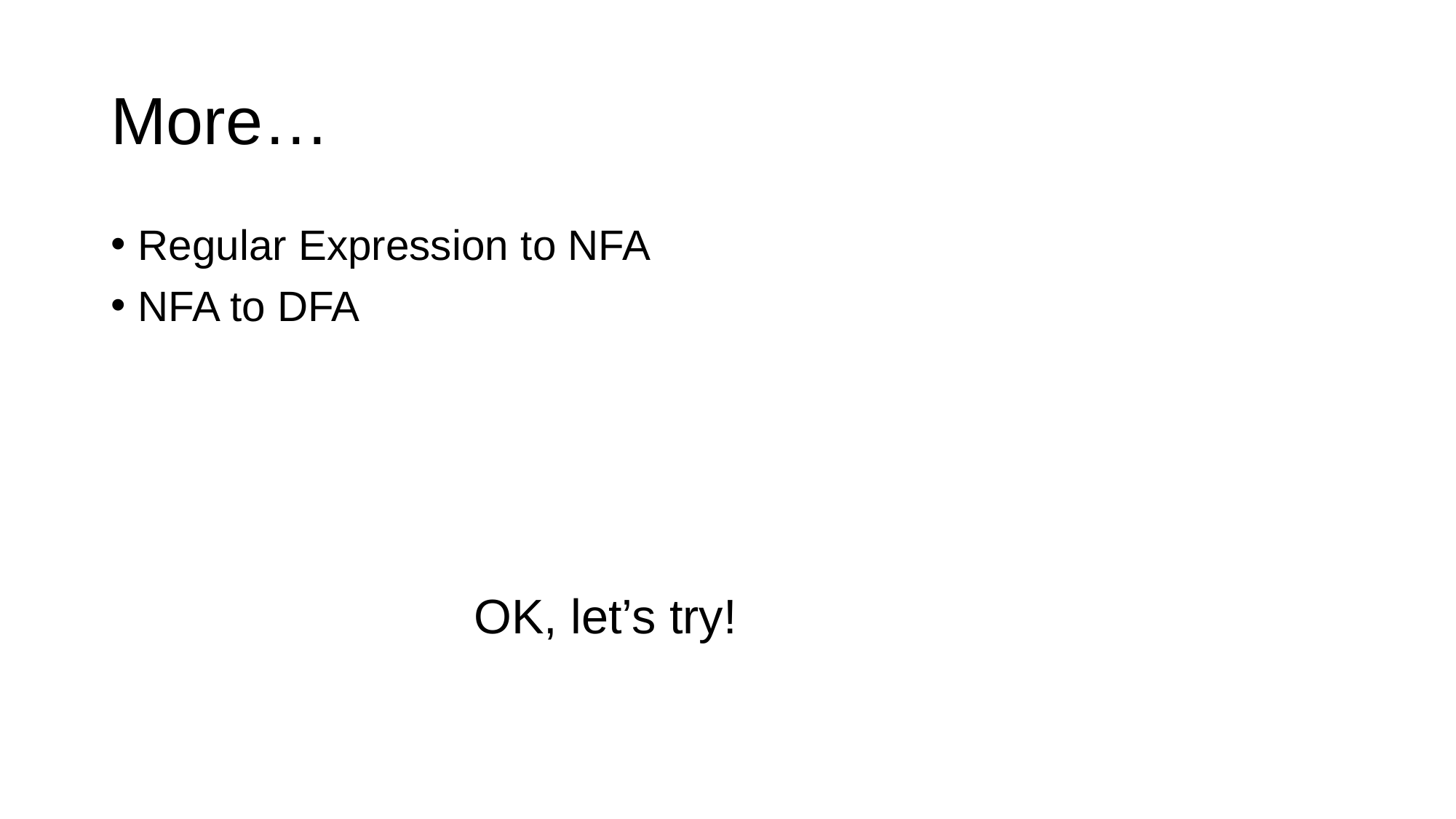

# More…
Regular Expression to NFA
NFA to DFA

OK, let’s try!